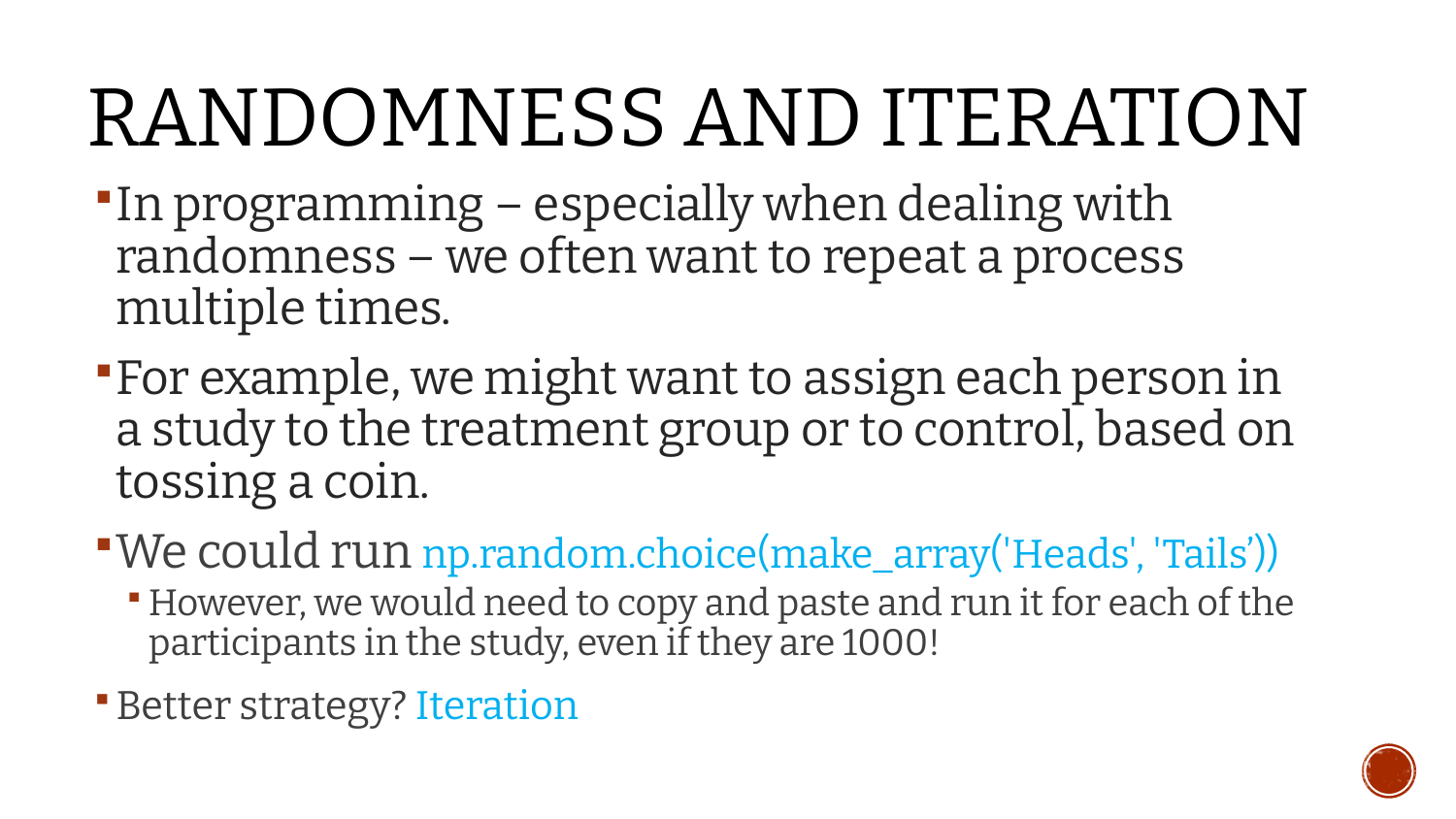

# Randomness and Iteration
In programming – especially when dealing with randomness – we often want to repeat a process multiple times.
For example, we might want to assign each person in a study to the treatment group or to control, based on tossing a coin.
We could run np.random.choice(make_array('Heads', 'Tails’))
However, we would need to copy and paste and run it for each of the participants in the study, even if they are 1000!
Better strategy? Iteration